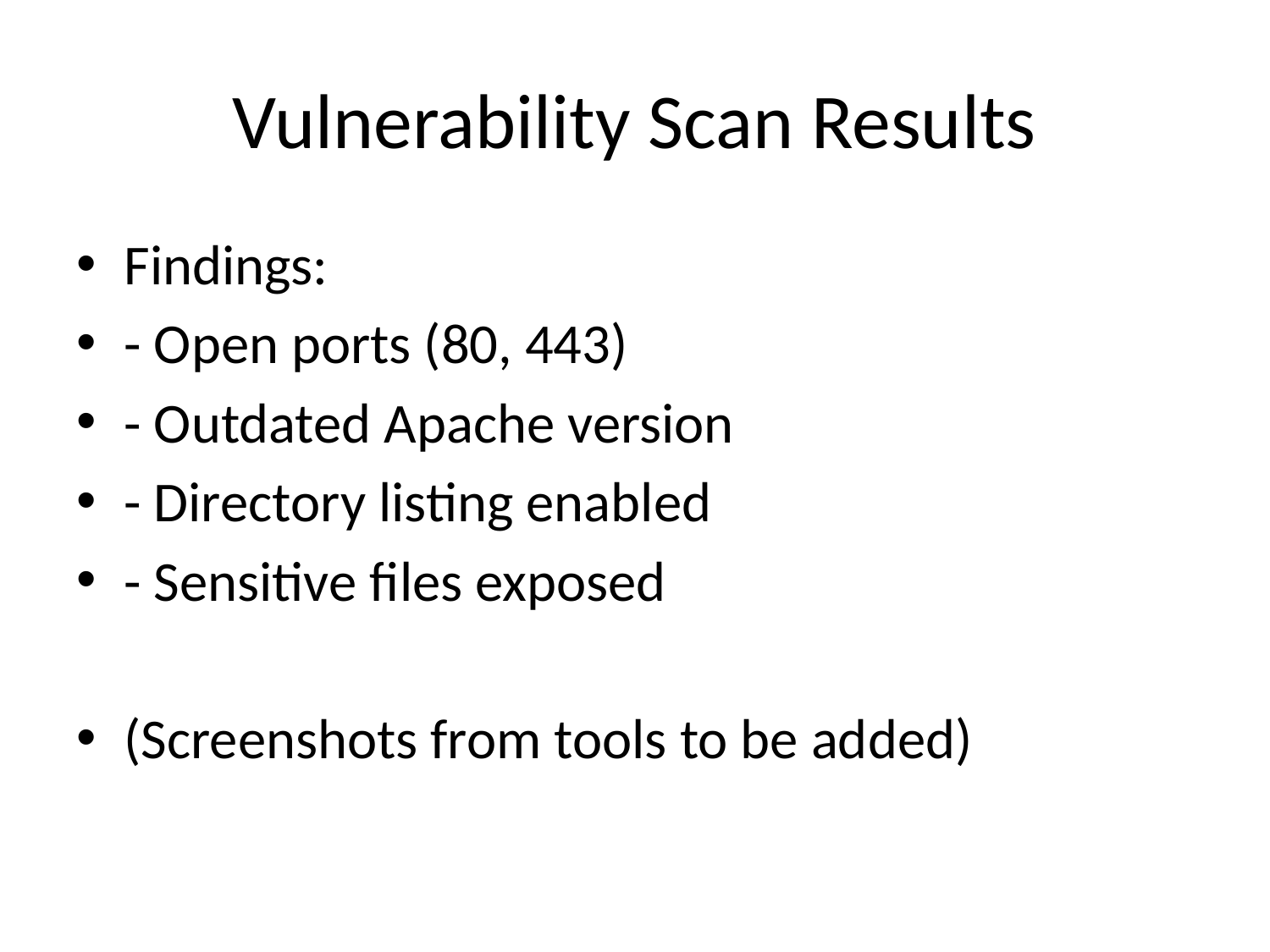

# Vulnerability Scan Results
Findings:
- Open ports (80, 443)
- Outdated Apache version
- Directory listing enabled
- Sensitive files exposed

(Screenshots from tools to be added)